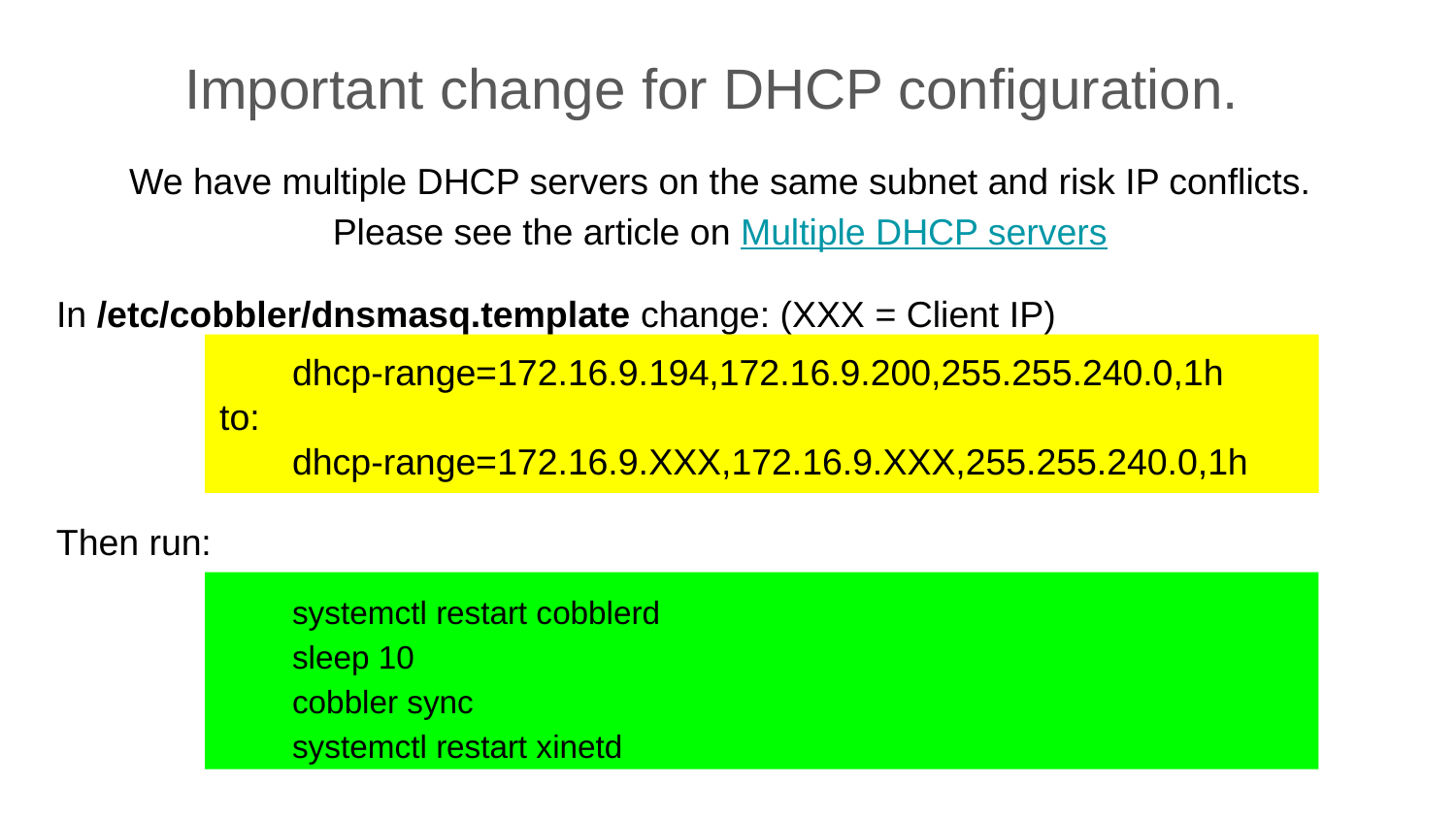

# Important change for DHCP configuration.

We have multiple DHCP servers on the same subnet and risk IP conflicts.
Please see the article on Multiple DHCP servers
In /etc/cobbler/dnsmasq.template change: (XXX = Client IP)

dhcp-range=172.16.9.194,172.16.9.200,255.255.240.0,1h
to:
dhcp-range=172.16.9.XXX,172.16.9.XXX,255.255.240.0,1h
Then run:
systemctl restart cobblerd
sleep 10
cobbler sync
systemctl restart xinetd